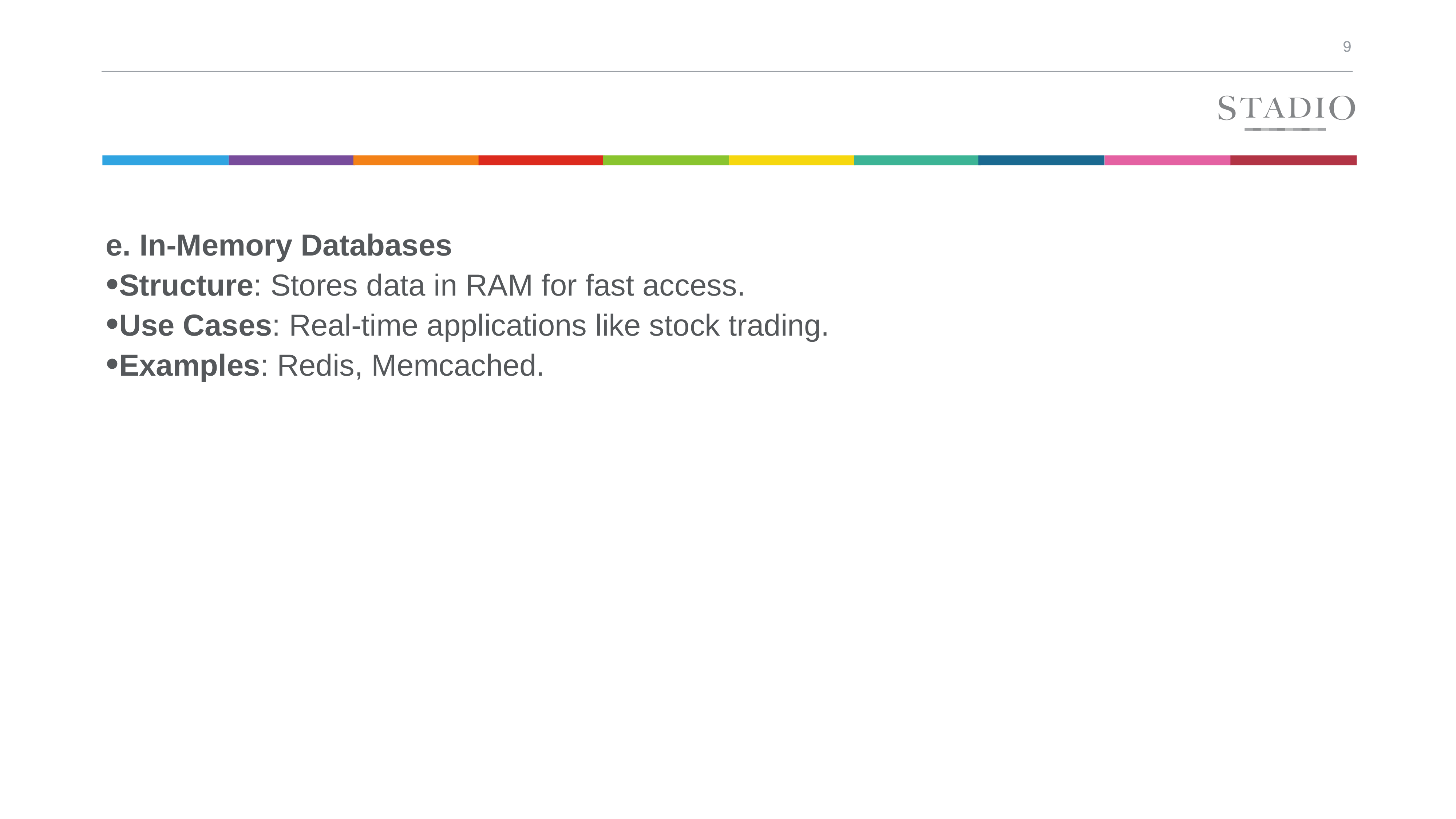

e. In-Memory Databases
Structure: Stores data in RAM for fast access.
Use Cases: Real-time applications like stock trading.
Examples: Redis, Memcached.